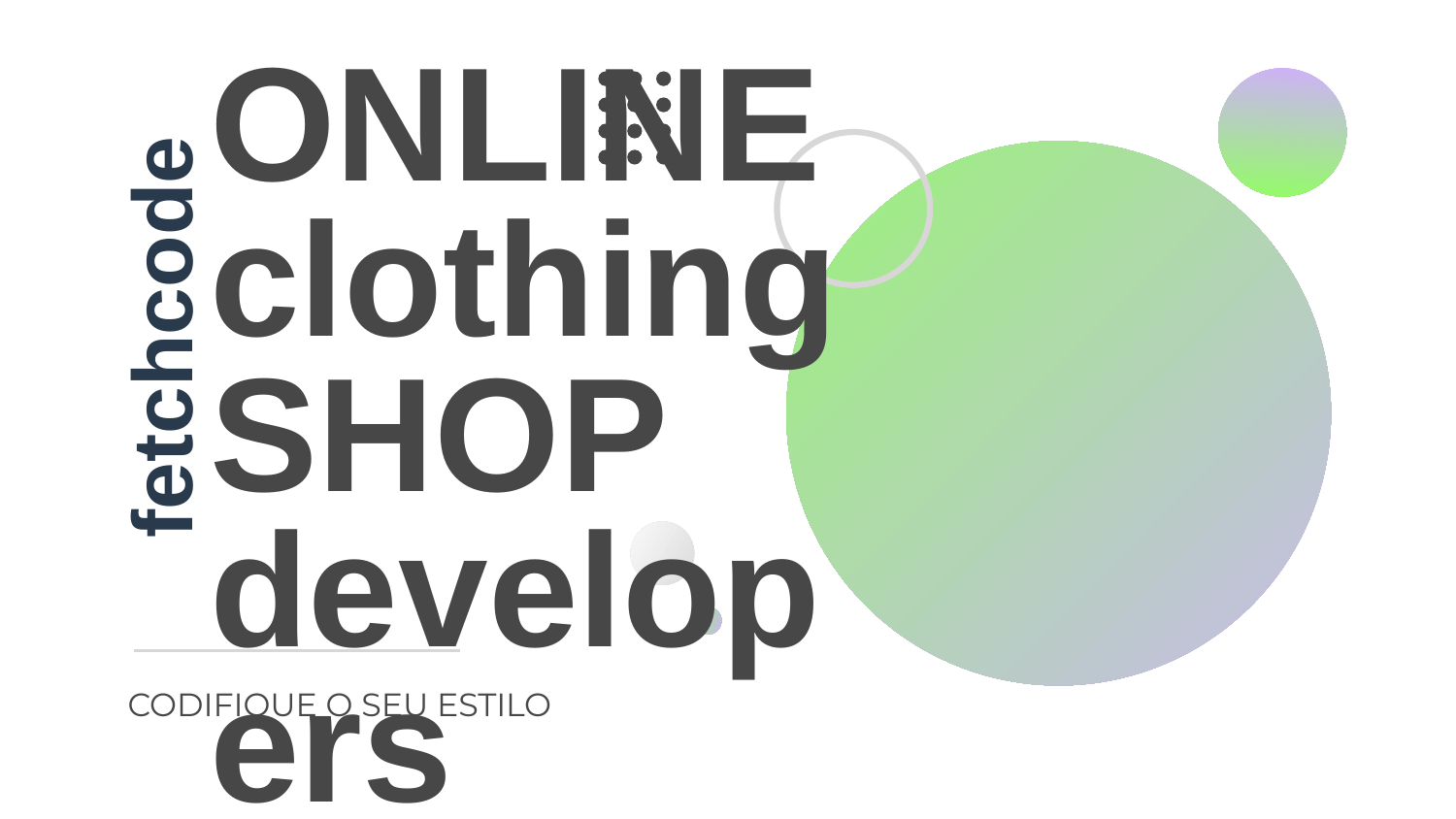

# ONLINE clothing SHOP developers

fetchcode
CODIFIQUE O SEU ESTILO